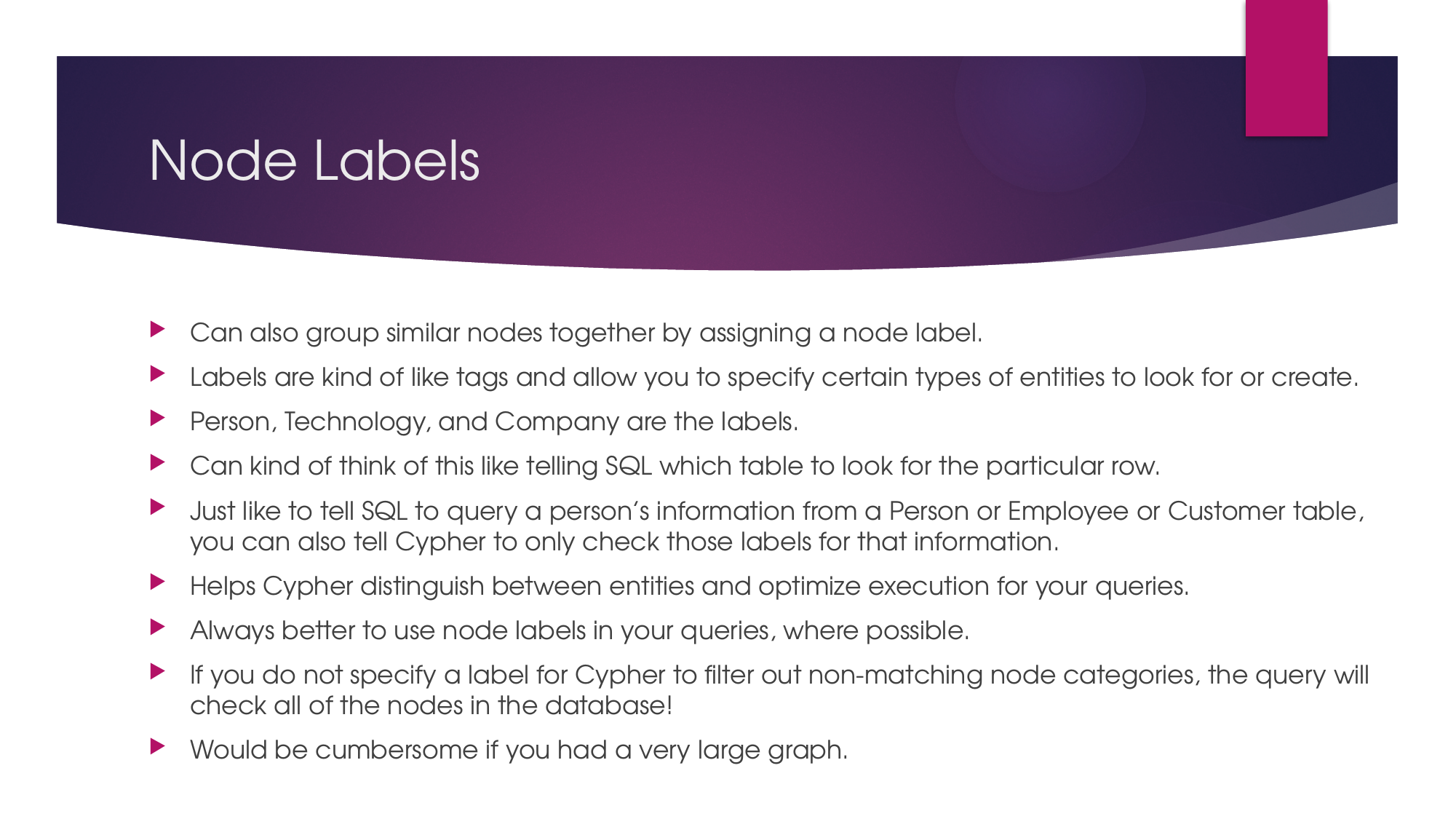

# Node Labels
Can also group similar nodes together by assigning a node label.
Labels are kind of like tags and allow you to specify certain types of entities to look for or create.
Person, Technology, and Company are the labels.
Can kind of think of this like telling SQL which table to look for the particular row.
Just like to tell SQL to query a person’s information from a Person or Employee or Customer table, you can also tell Cypher to only check those labels for that information.
Helps Cypher distinguish between entities and optimize execution for your queries.
Always better to use node labels in your queries, where possible.
If you do not specify a label for Cypher to filter out non-matching node categories, the query will check all of the nodes in the database!
Would be cumbersome if you had a very large graph.